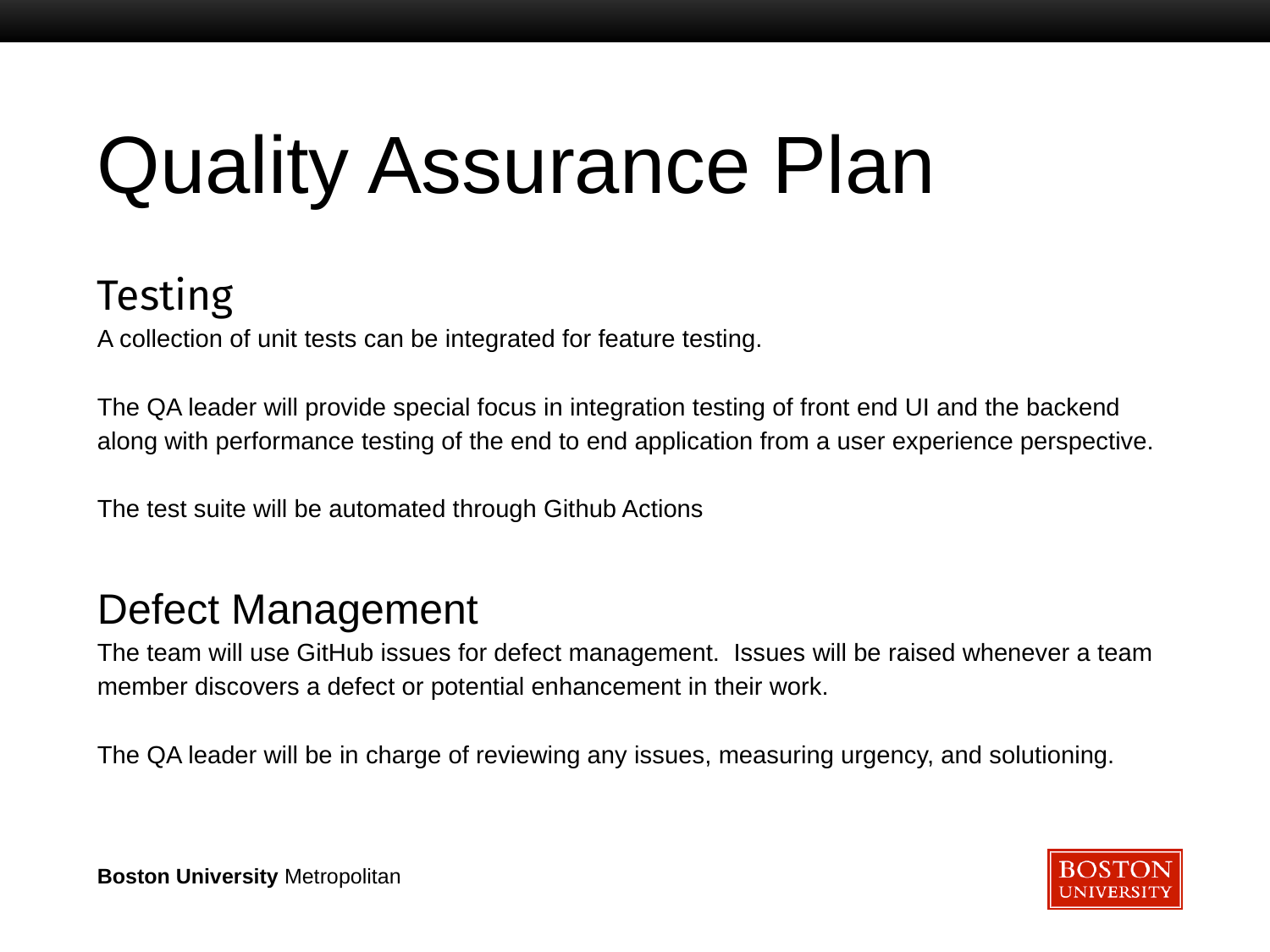

# Quality Assurance Plan
Testing
A collection of unit tests can be integrated for feature testing.

The QA leader will provide special focus in integration testing of front end UI and the backend along with performance testing of the end to end application from a user experience perspective.

The test suite will be automated through Github Actions

Defect Management
The team will use GitHub issues for defect management.  Issues will be raised whenever a team member discovers a defect or potential enhancement in their work.

The QA leader will be in charge of reviewing any issues, measuring urgency, and solutioning.